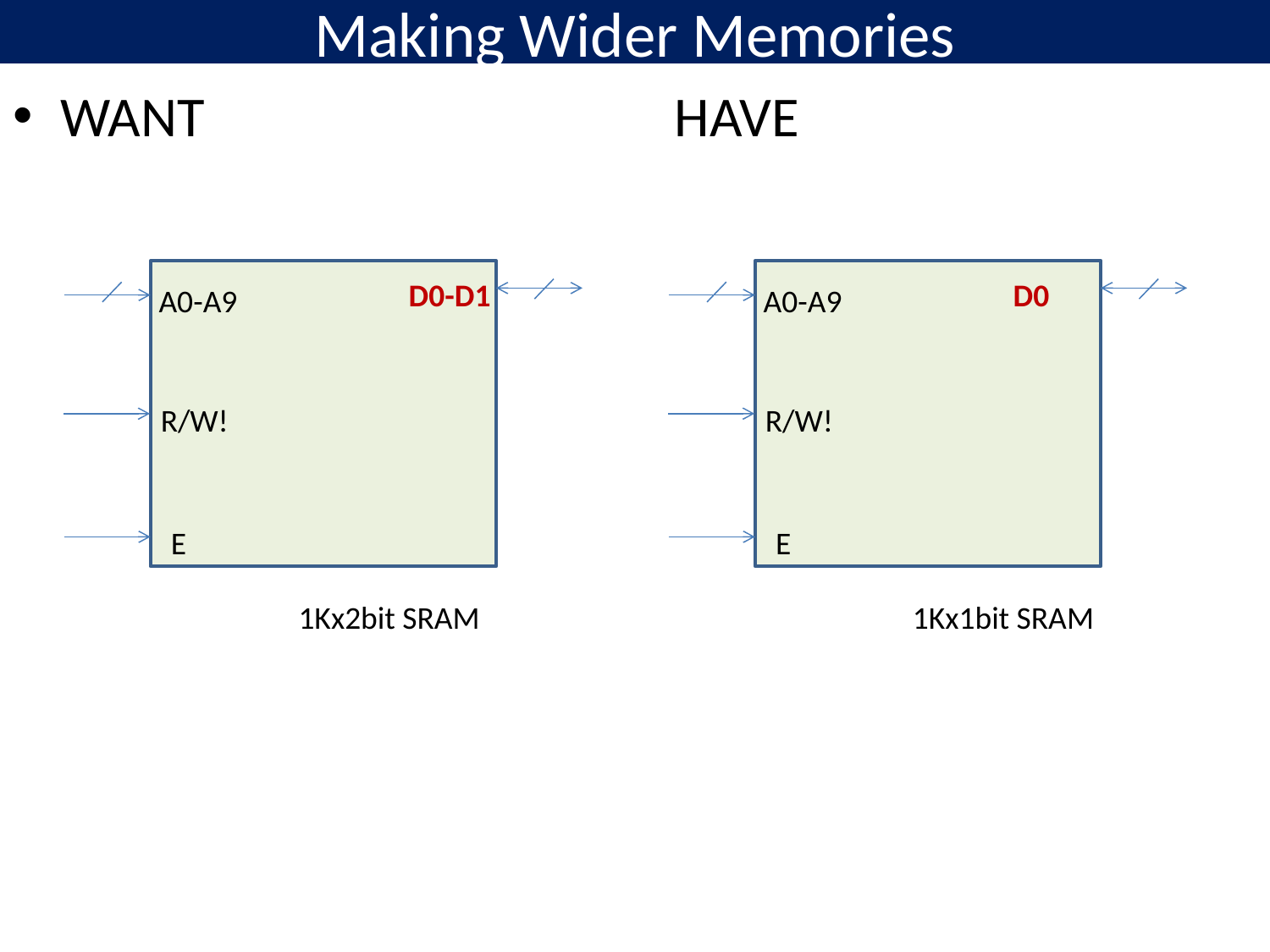

# Making Wider Memories
WANT                                     HAVE

D0-D1
A0-A9
R/W!
E
1Kx2bit SRAM

D0
A0-A9
R/W!
E
1Kx1bit SRAM